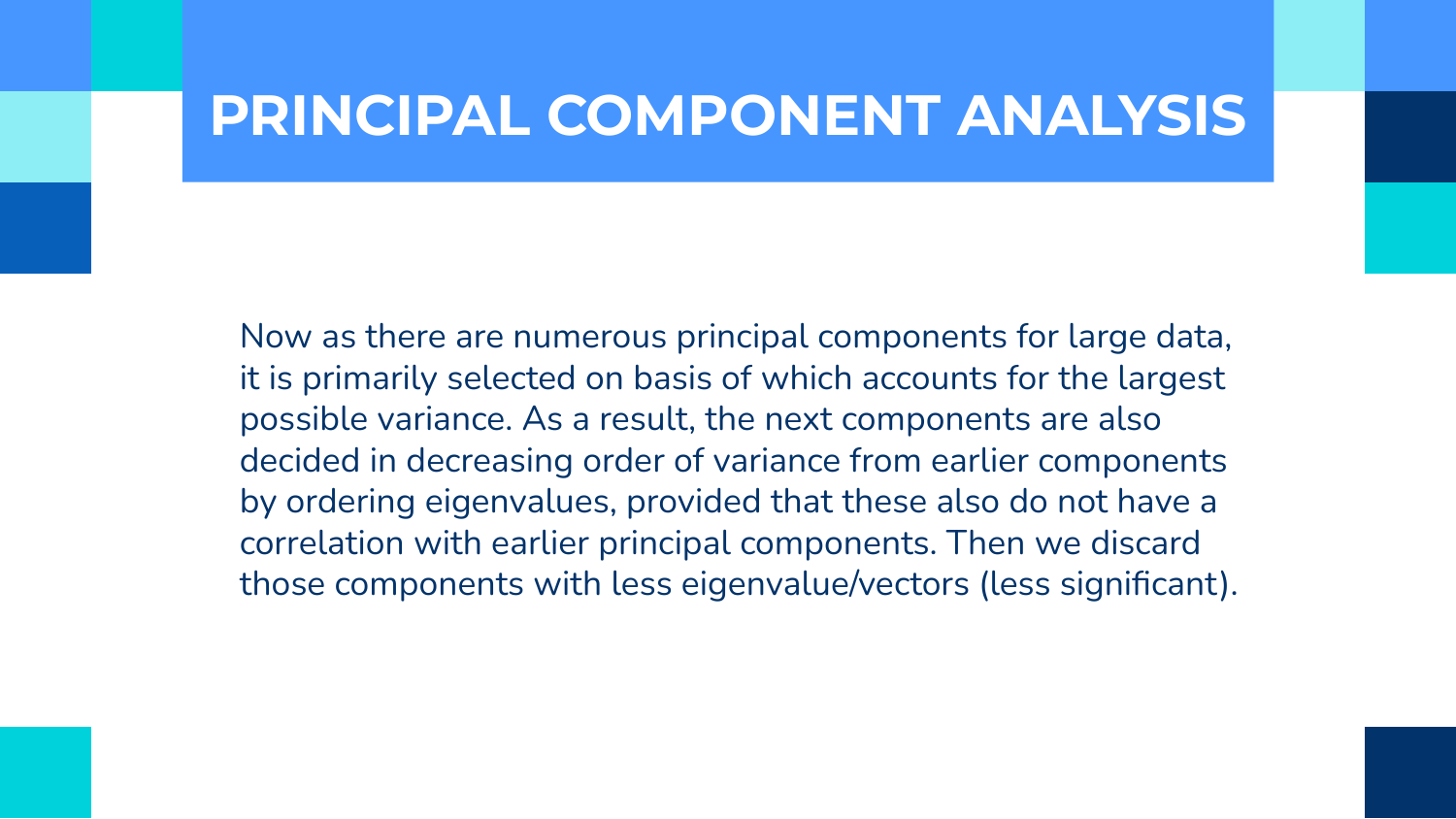

# PRINCIPAL COMPONENT ANALYSIS
Now as there are numerous principal components for large data, it is primarily selected on basis of which accounts for the largest possible variance. As a result, the next components are also decided in decreasing order of variance from earlier components by ordering eigenvalues, provided that these also do not have a correlation with earlier principal components. Then we discard those components with less eigenvalue/vectors (less significant).